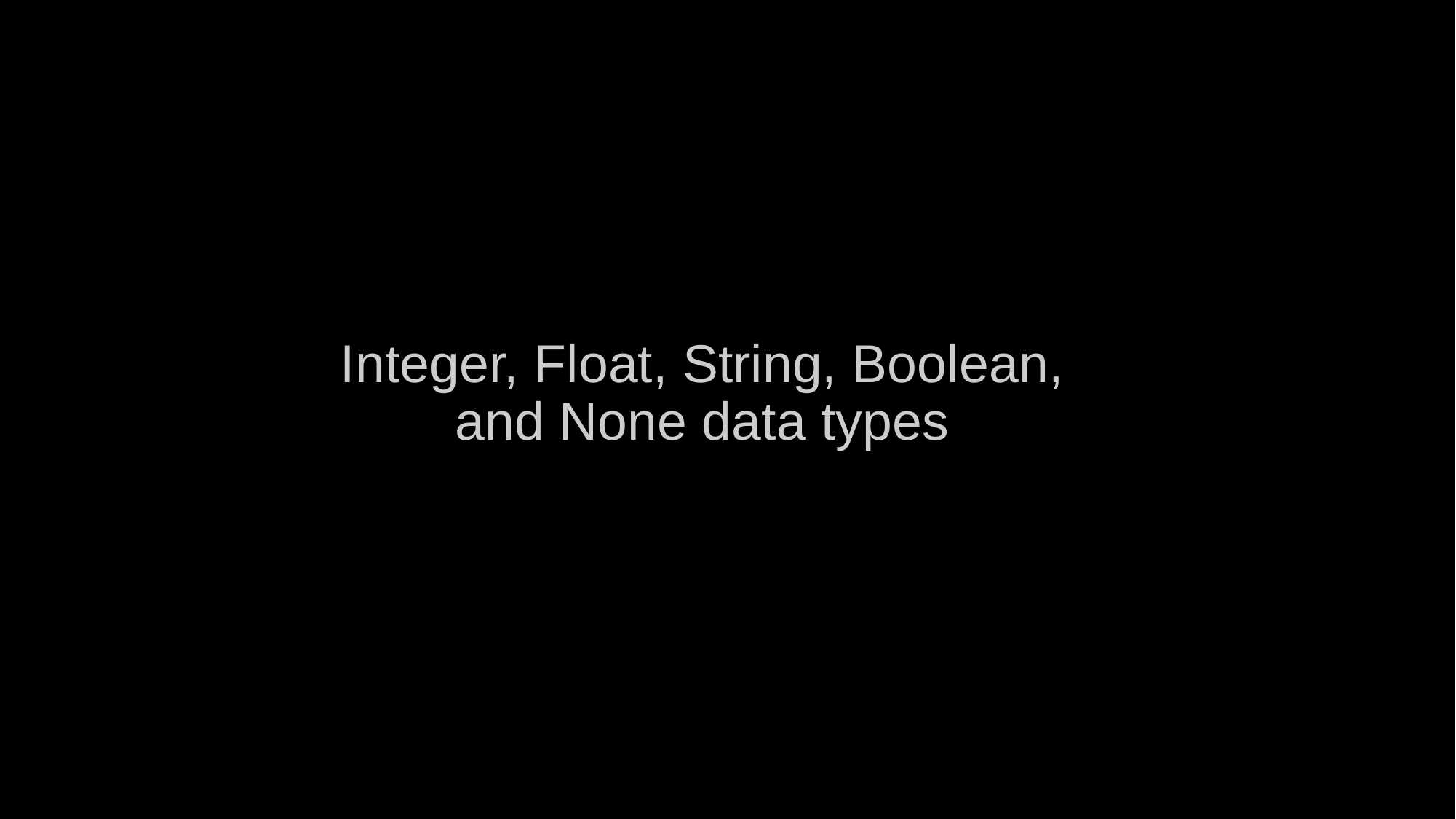

# Integer, Float, String, Boolean, and None data types